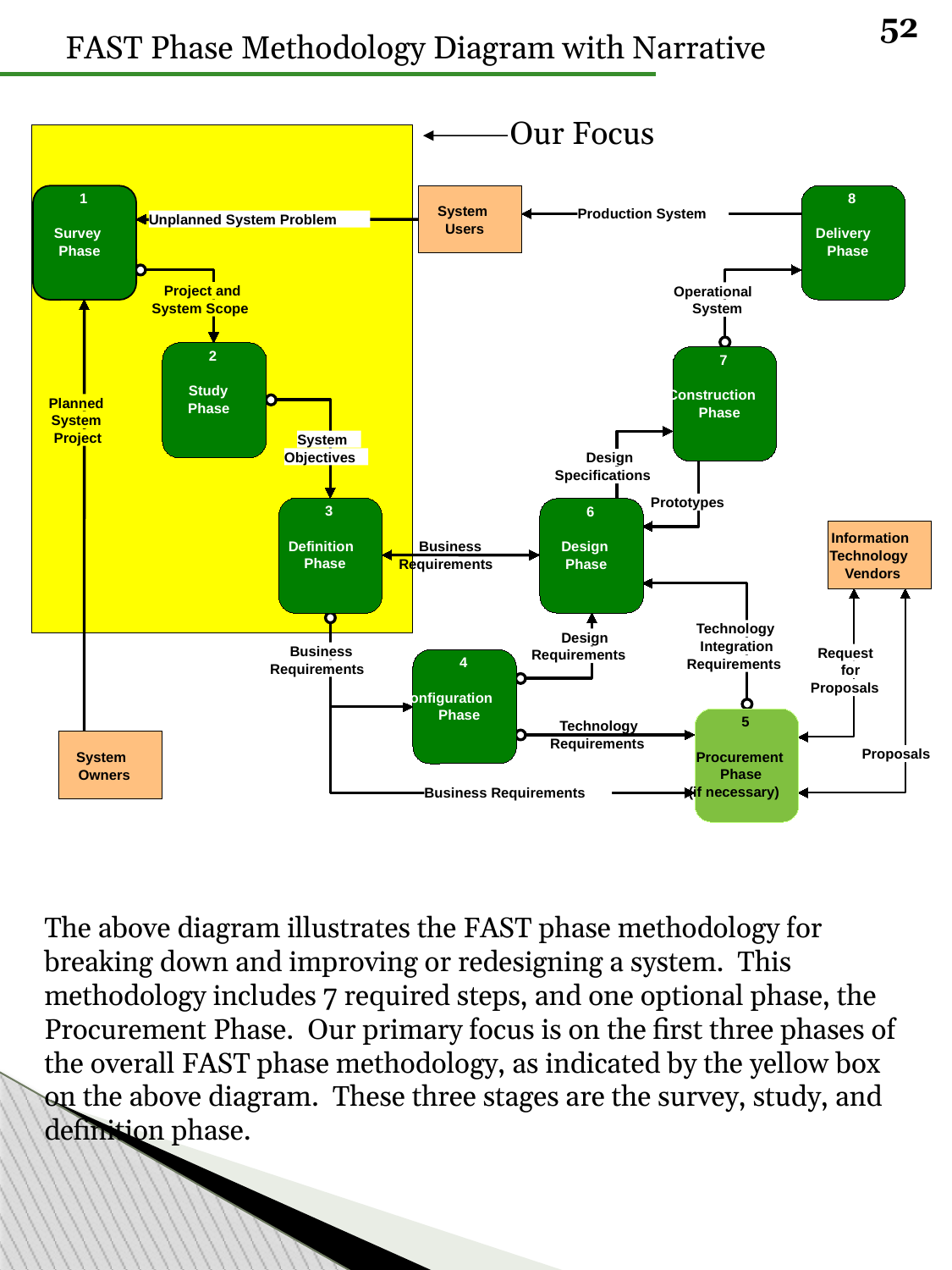

52
FAST Phase Methodology Diagram with Narrative

Our Focus

1
8

System
Production System

Unplanned System Problem

Users
Survey
Delivery
Phase
Phase

Project and
Operational

System Scope
System

2

7

Study
Construction
Planned

Phase

Phase
System

Project
System

Objectives
Design

Specifications

Prototypes

3
6

Information
Definition
Business
Design
Technology

Phase

Requirements
Phase
Vendors

Technology

Design
Integration
Business
Request
Requirements

4
Requirements

Requirements
for

Proposals
Configuration

Phase

5

Technology

Requirements
Proposals
Procurement
System
Phase
Owners
(if necessary)
Business Requirements

The above diagram illustrates the FAST phase methodology for breaking down and improving or redesigning a system.  This methodology includes 7 required steps, and one optional phase, the Procurement Phase.  Our primary focus is on the first three phases of the overall FAST phase methodology, as indicated by the yellow box on the above diagram.  These three stages are the survey, study, and definition phase.